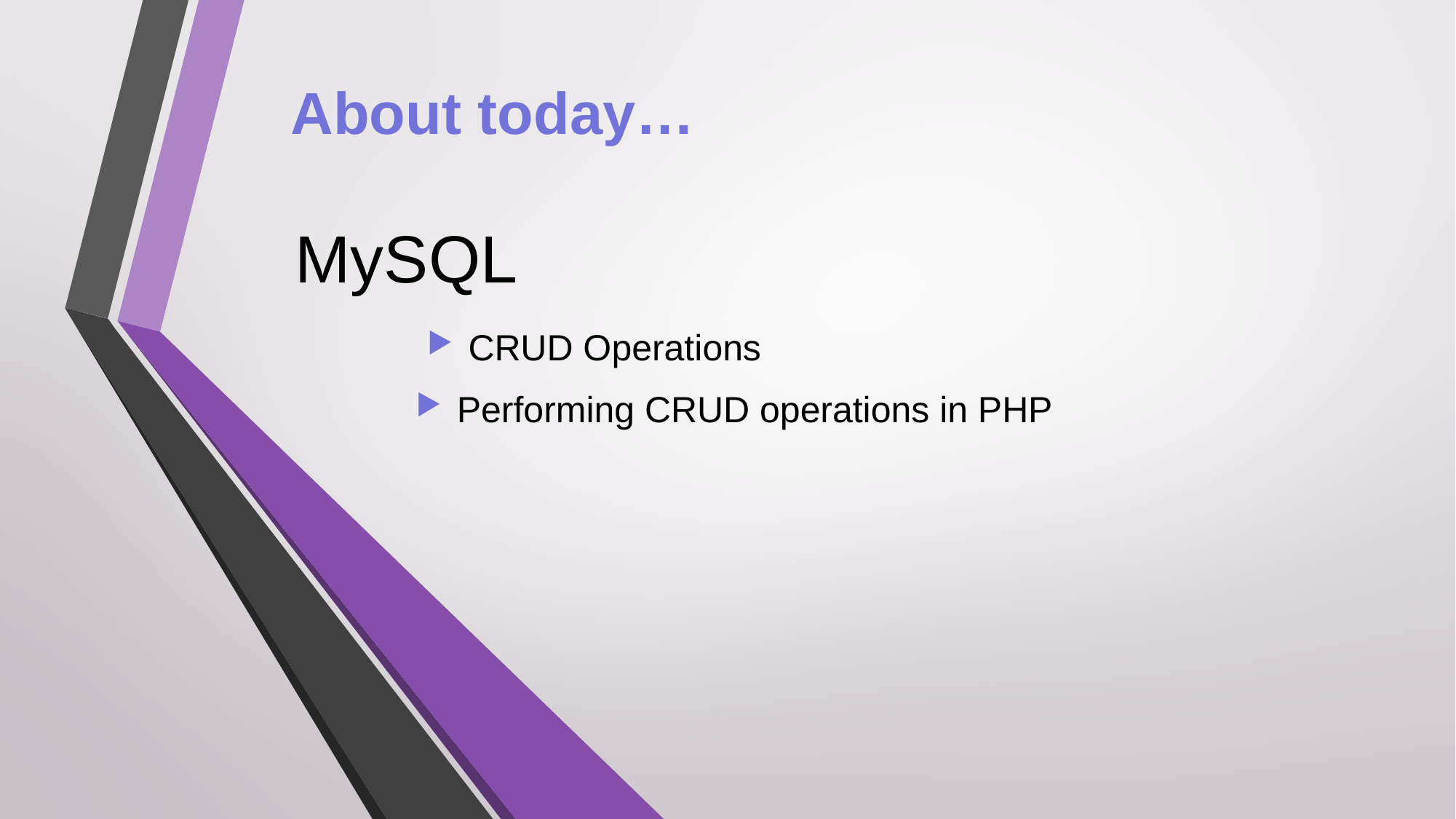

About today…
MySQL
CRUD Operations
Performing CRUD operations in PHP